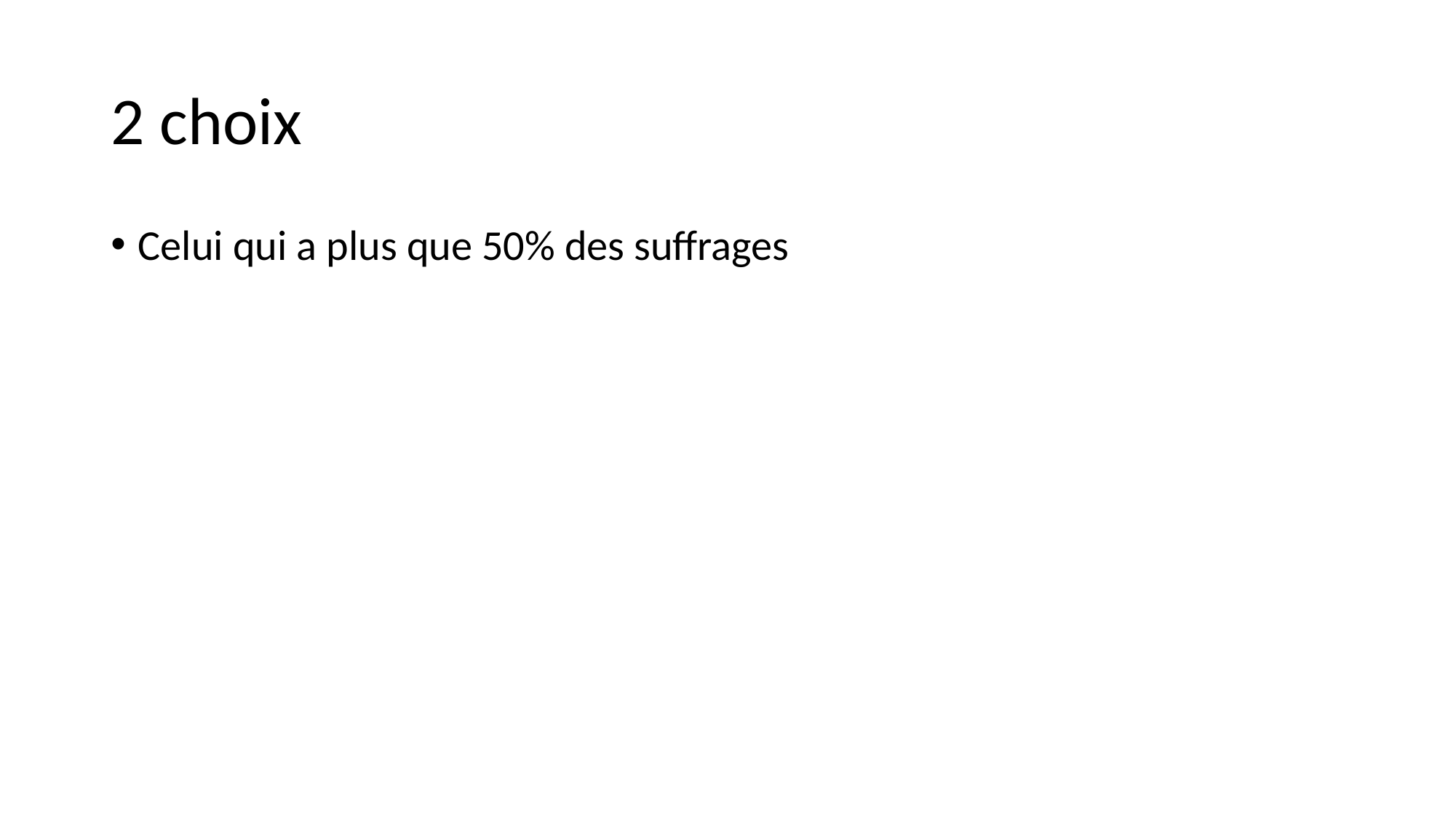

# 2 choix
Celui qui a plus que 50% des suffrages